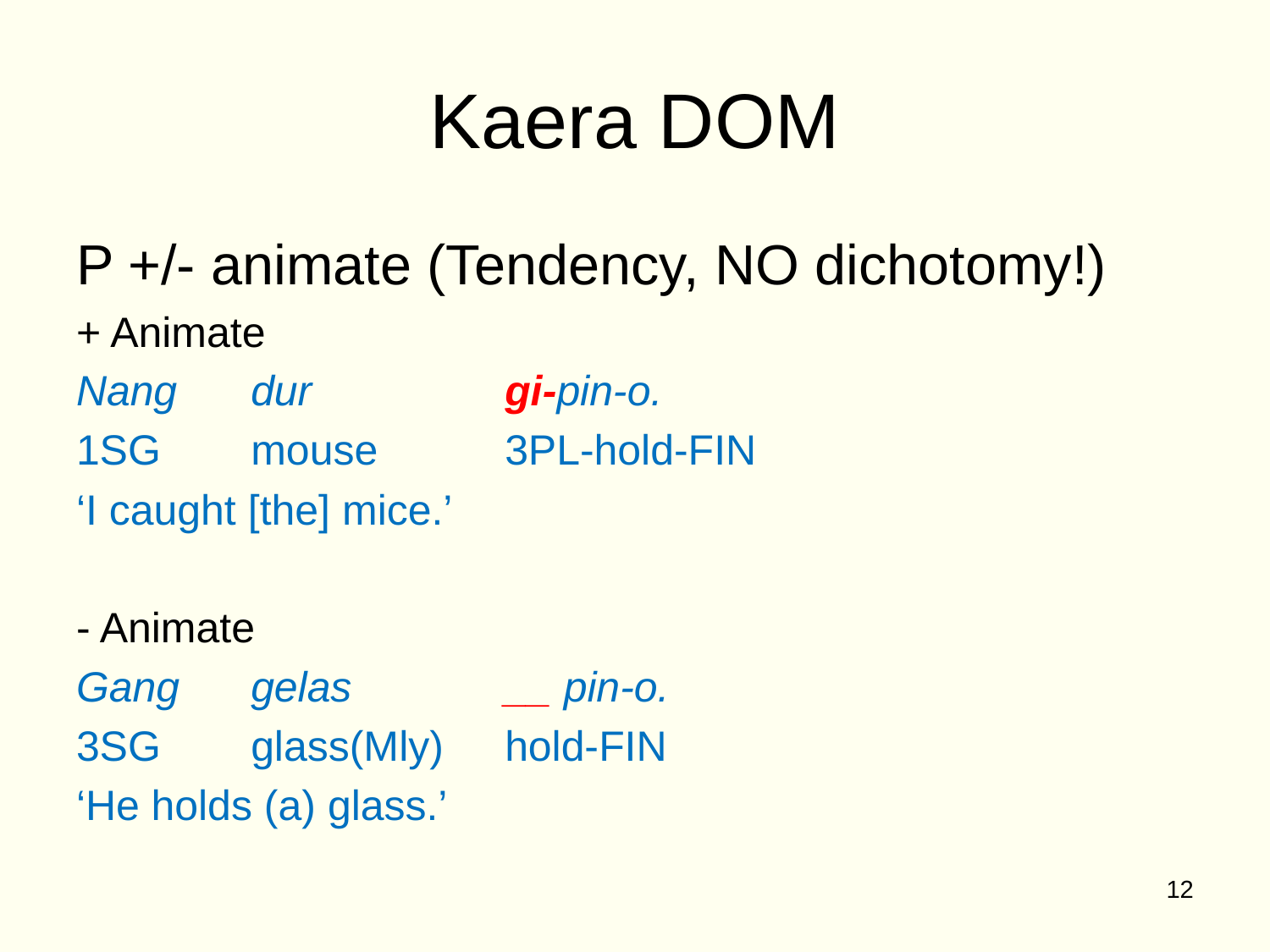

# Kaera DOM
P +/- animate (Tendency, NO dichotomy!)
+ Animate
Nang 	dur 		gi-pin-o.
1SG 	mouse 	3PL-hold-FIN
‘I caught [the] mice.’

- Animate
Gang 	gelas 		__ pin-o.
3SG 	glass(Mly) 	hold-FIN
‘He holds (a) glass.’

12